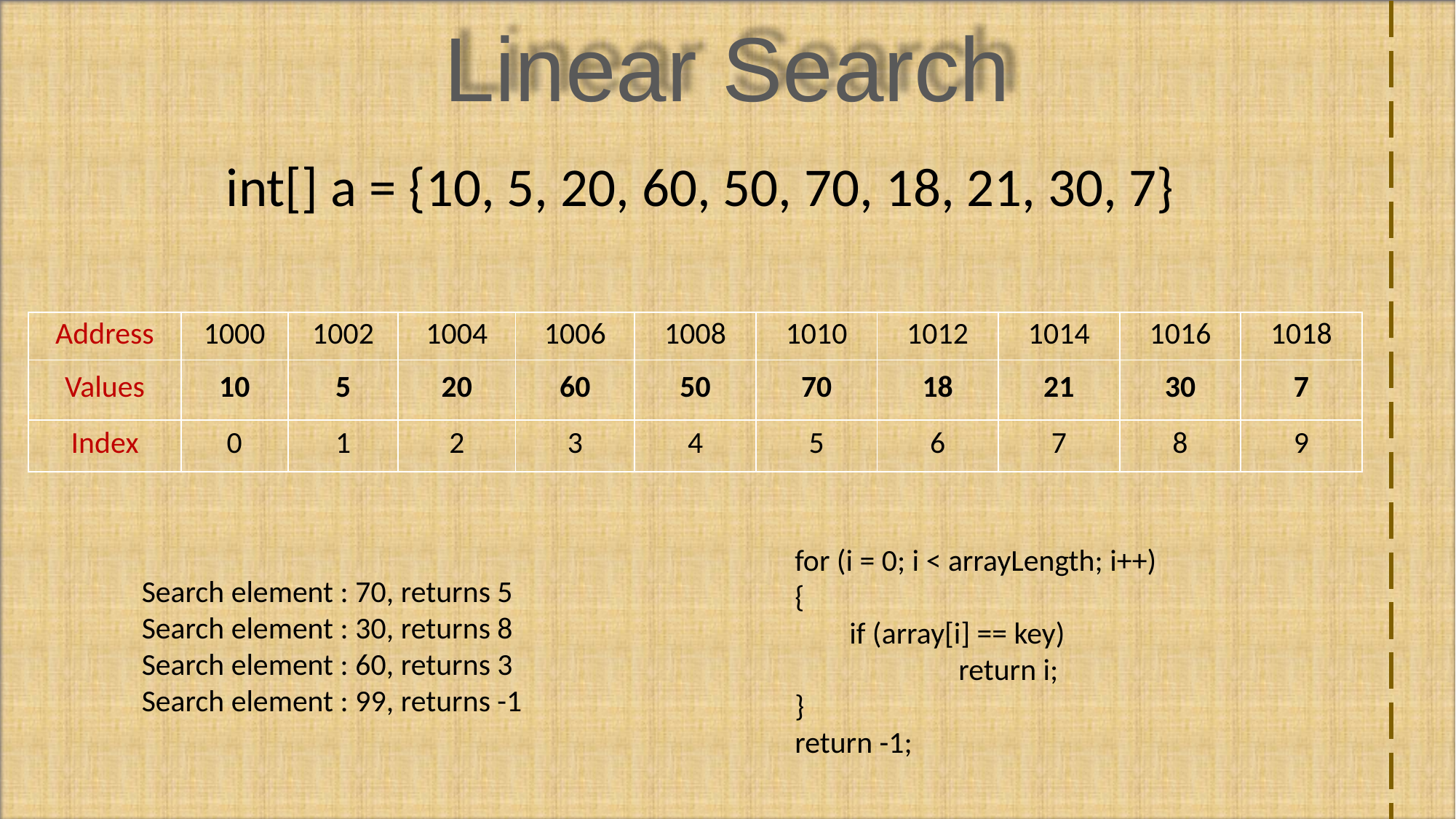

Linear Search
int[] a = {10, 5, 20, 60, 50, 70, 18, 21, 30, 7}
| Address | 1000 | 1002 | 1004 | 1006 | 1008 | 1010 | 1012 | 1014 | 1016 | 1018 |
| --- | --- | --- | --- | --- | --- | --- | --- | --- | --- | --- |
| Values | 10 | 5 | 20 | 60 | 50 | 70 | 18 | 21 | 30 | 7 |
| Index | 0 | 1 | 2 | 3 | 4 | 5 | 6 | 7 | 8 | 9 |
for (i = 0; i < arrayLength; i++)
{
if (array[i] == key)
	return i;
}
return -1;
Search element : 70, returns 5
Search element : 30, returns 8
Search element : 60, returns 3
Search element : 99, returns -1